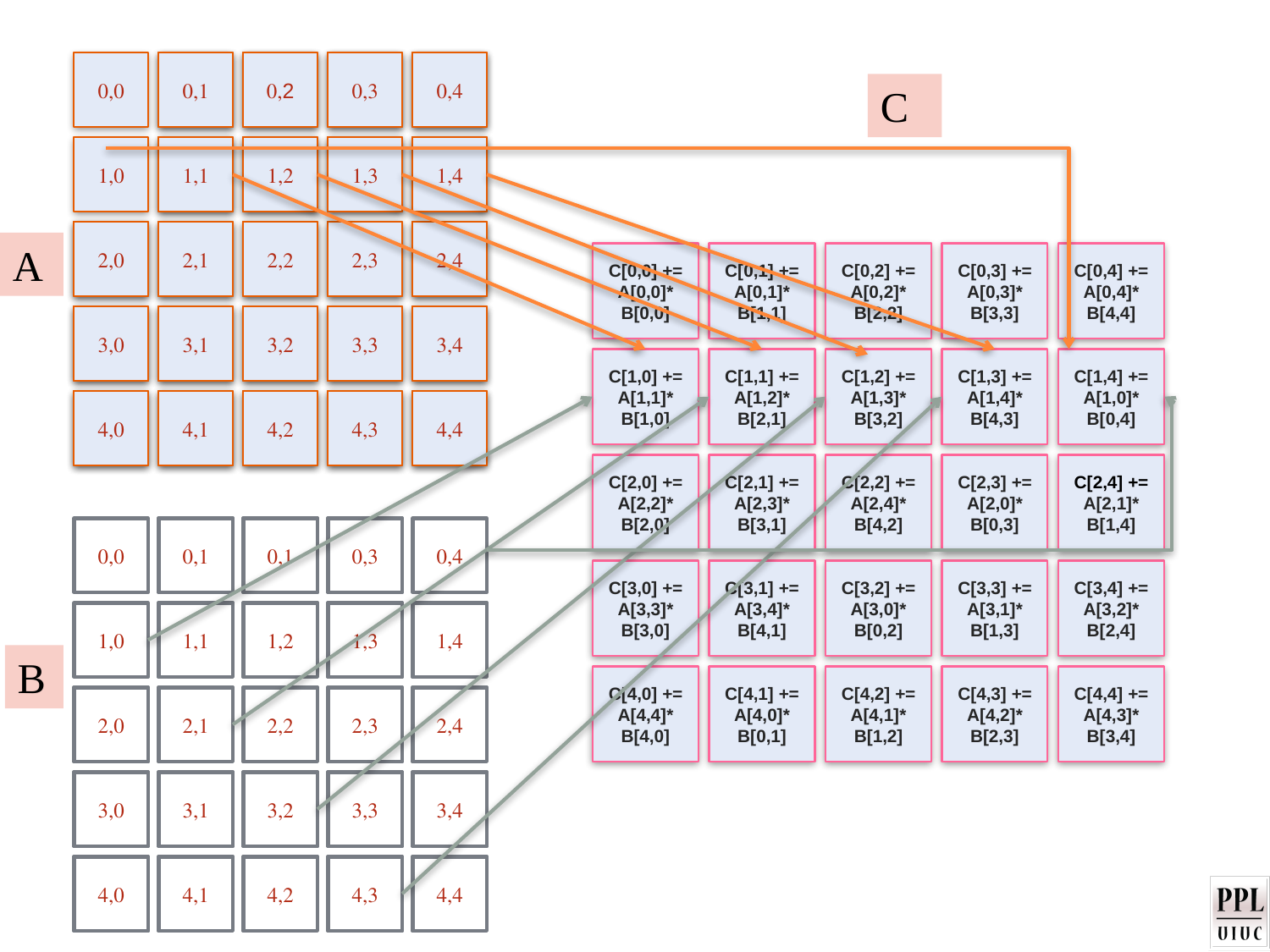

0,0

0,1

0,2

0,3

0,4
C
1,0

1,1

1,2

1,3

1,4

2,0
2,1
2,2
2,3
2,4
A
C[0,0] +=
A[0,0]*
B[0,0]
C[0,1] +=
A[0,1]*
B[1,1]
C[0,2] +=
A[0,2]*
B[2,2]
C[0,3] +=
A[0,3]*
B[3,3]
C[0,4] +=
A[0,4]*
B[4,4]

3,0
3,1
3,2
3,3
3,4
C[1,0] +=
A[1,1]*
B[1,0]
C[1,1] +=
A[1,2]*
B[2,1]
C[1,2] +=
A[1,3]*
B[3,2]
C[1,3] +=
A[1,4]*
B[4,3]
C[1,4] +=
A[1,0]*
B[0,4]

4,0
4,1
4,2
4,3
4,4
C[2,0] +=
A[2,2]*
B[2,0]
C[2,1] +=
A[2,3]*
B[3,1]
C[2,2] +=
A[2,4]*
B[4,2]
C[2,3] +=
A[2,0]*
B[0,3]
C[2,4] +=
A[2,1]*
B[1,4]
0,0

0,1

0,1

0,3
0,4
C[3,0] +=
A[3,3]*
B[3,0]
C[3,1] +=
A[3,4]*
B[4,1]
C[3,2] +=
A[3,0]*
B[0,2]
C[3,3] +=
A[3,1]*
B[1,3]
C[3,4] +=
A[3,2]*
B[2,4]
1,0

1,1

1,2

1,3

1,4
B
C[4,0] +=
A[4,4]*
B[4,0]
C[4,1] +=
A[4,0]*
B[0,1]
C[4,2] +=
A[4,1]*
B[1,2]
C[4,3] +=
A[4,2]*
B[2,3]
C[4,4] +=
A[4,3]*
B[3,4]

2,0
2,1
2,2
2,3
2,4

3,0
3,1
3,2
3,3
3,4

4,0
4,1
4,2
4,3
4,4